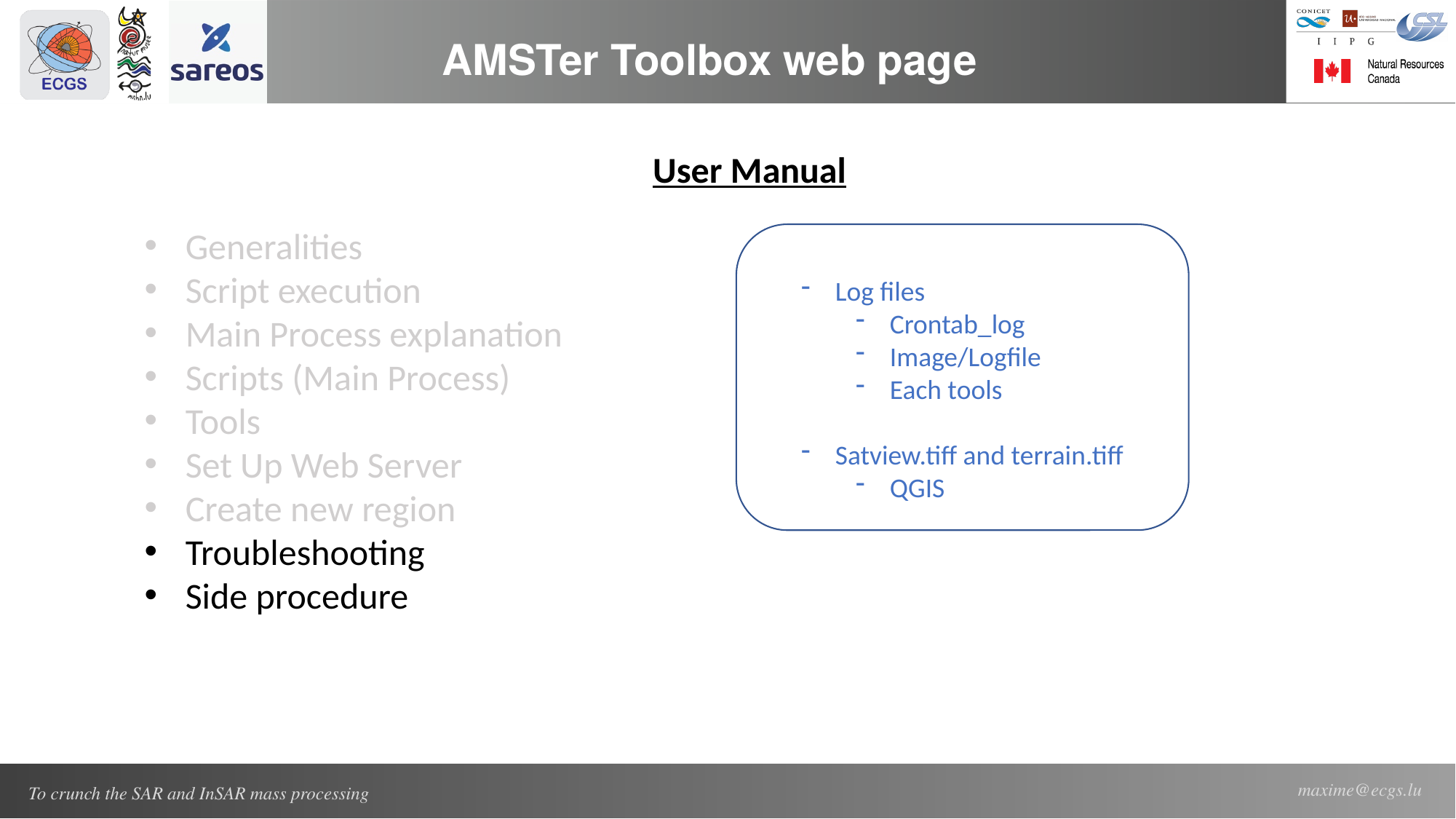

AMSTer Toolbox web page
User Manual

Generalities
Script execution
Main Process explanation
Scripts (Main Process)
Tools
Set Up Web Server
Create new region
Troubleshooting
Side procedure

Log files
Crontab_log
Image/Logfile
Each tools

Satview.tiff and terrain.tiff
QGIS